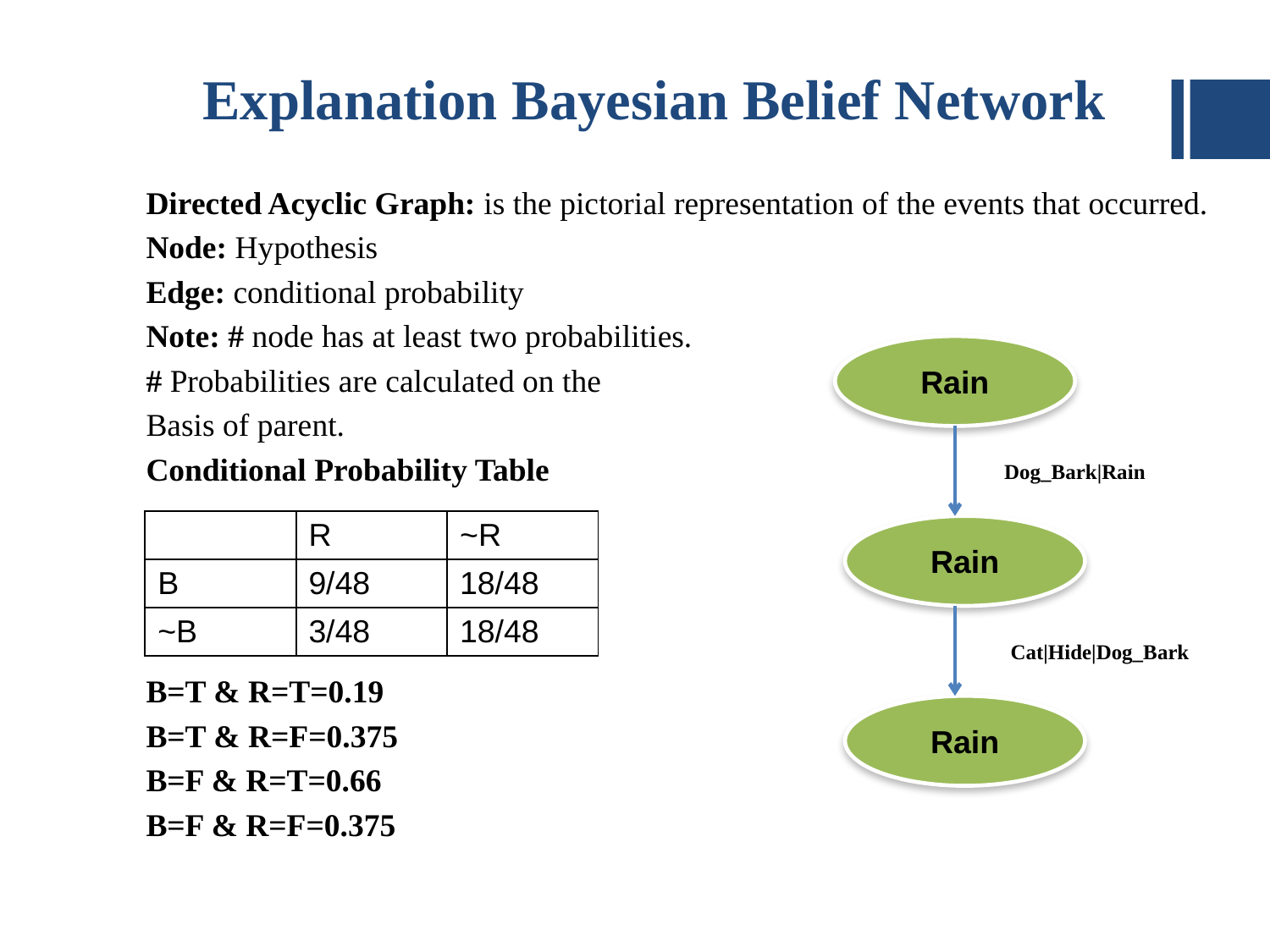

# Explanation Bayesian Belief Network
Directed Acyclic Graph: is the pictorial representation of the events that occurred.
Node: Hypothesis
Edge: conditional probability
Note: # node has at least two probabilities.
# Probabilities are calculated on the
Basis of parent.
Conditional Probability Table

B=T & R=T=0.19
B=T & R=F=0.375
B=F & R=T=0.66
B=F & R=F=0.375

Rain
Dog_Bark|Rain
|  | R | ~R |
| --- | --- | --- |
| B | 9/48 | 18/48 |
| ~B | 3/48 | 18/48 |
Rain
Cat|Hide|Dog_Bark
Rain